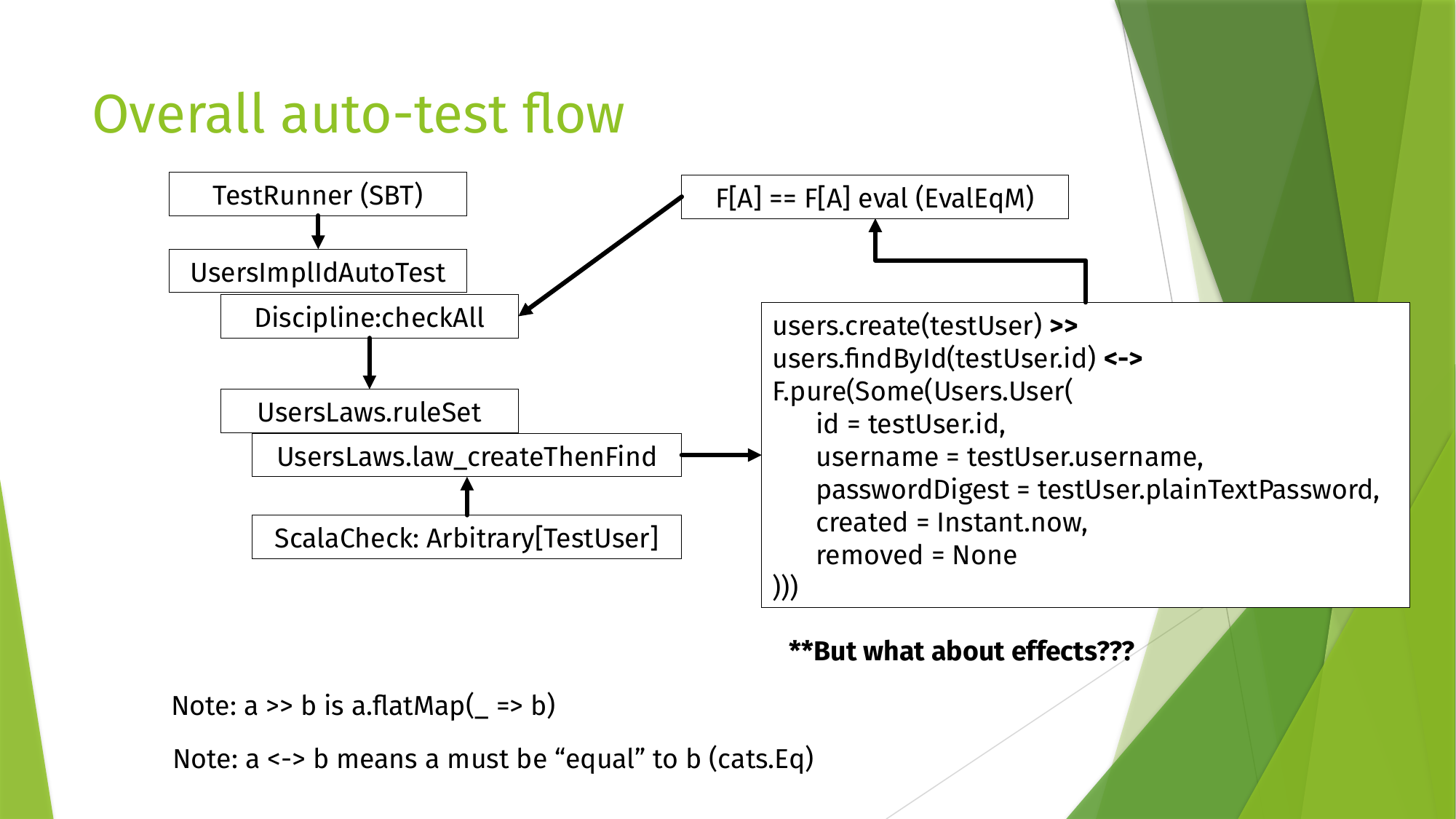

# Overall auto-test flow
TestRunner (SBT)
F[A] == F[A] eval (EvalEqM)
UsersImplIdAutoTest
Discipline:checkAll
users.create(testUser) >>
users.findById(testUser.id) <->
F.pure(Some(Users.User(
      id = testUser.id,
      username = testUser.username,
      passwordDigest = testUser.plainTextPassword,
      created = Instant.now,
      removed = None
)))
UsersLaws.ruleSet
UsersLaws.law_createThenFind
ScalaCheck: Arbitrary[TestUser]
**But what about effects???
Note: a >> b is a.flatMap(_ => b)
Note: a <-> b means a must be “equal” to b (cats.Eq)